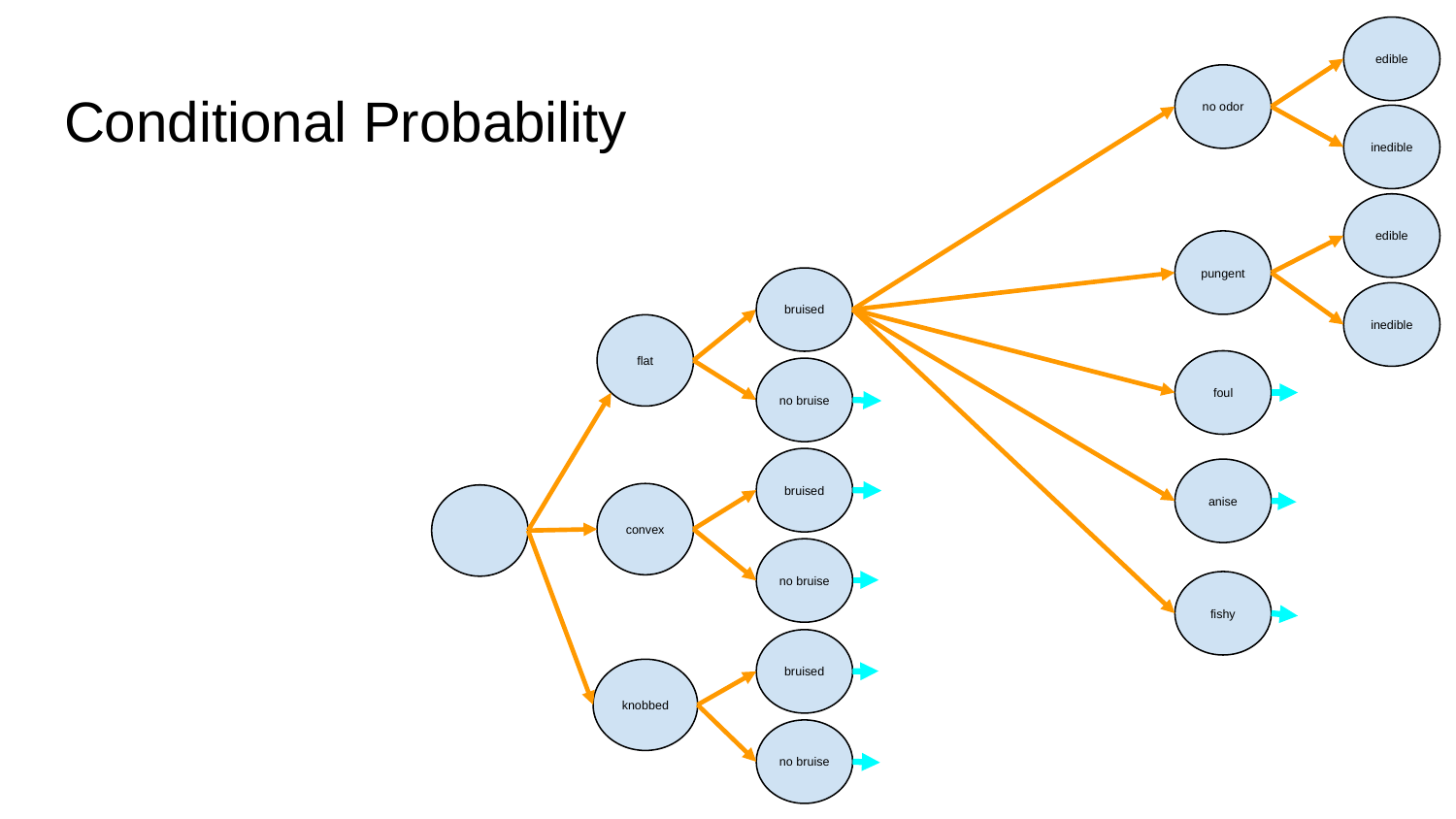

edible
no odor
# Conditional Probability
inedible
edible
pungent
bruised
inedible
flat
foul
no bruise
bruised
anise
convex

no bruise
fishy
bruised
knobbed
no bruise